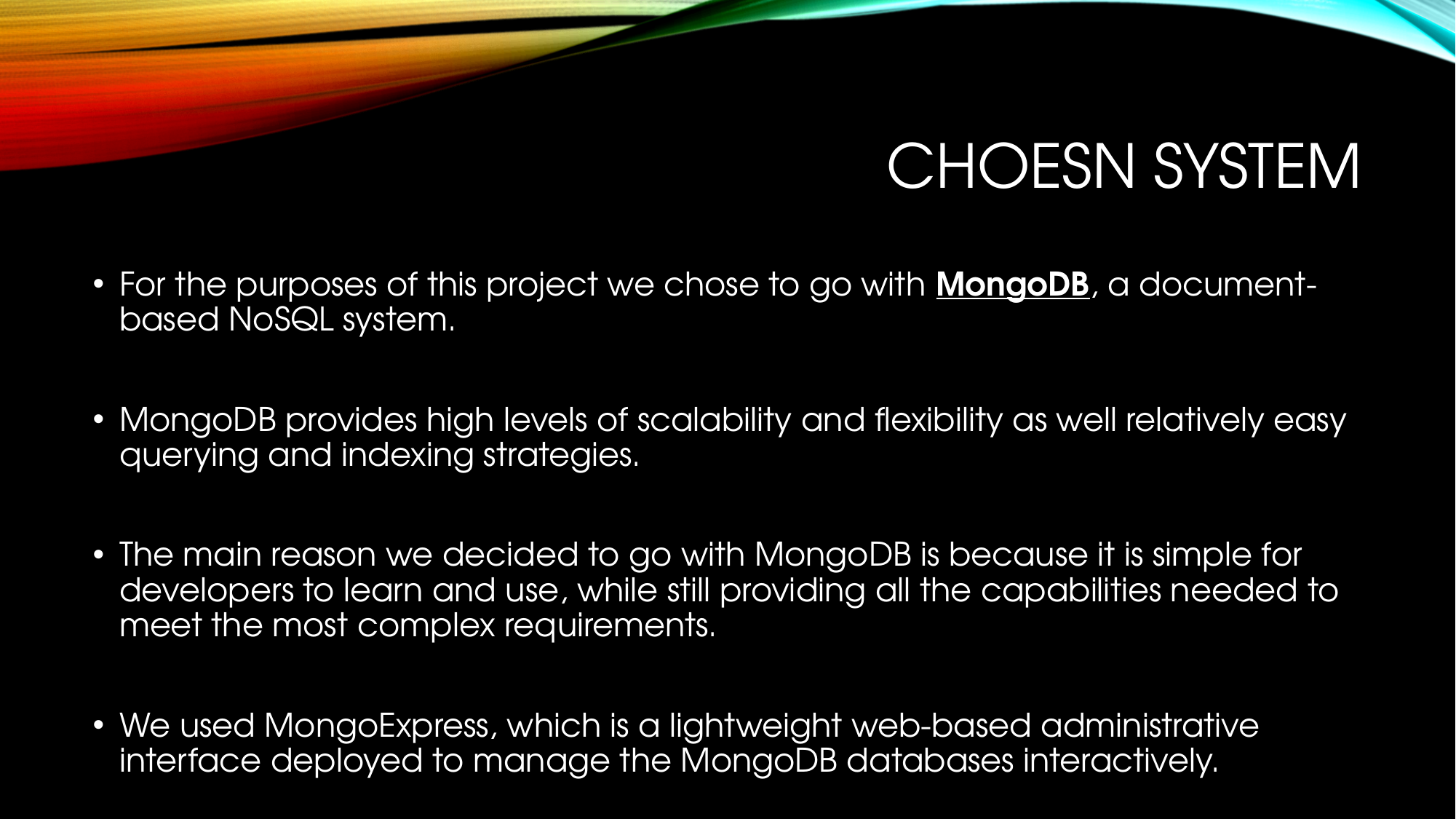

# CHOESN SYSTEM
For the purposes of this project we chose to go with MongoDB, a document- based NoSQL system.

MongoDB provides high levels of scalability and flexibility as well relatively easy querying and indexing strategies.

The main reason we decided to go with MongoDB is because it is simple for developers to learn and use, while still providing all the capabilities needed to meet the most complex requirements.

We used MongoExpress, which is a lightweight web-based administrative interface deployed to manage the MongoDB databases interactively.